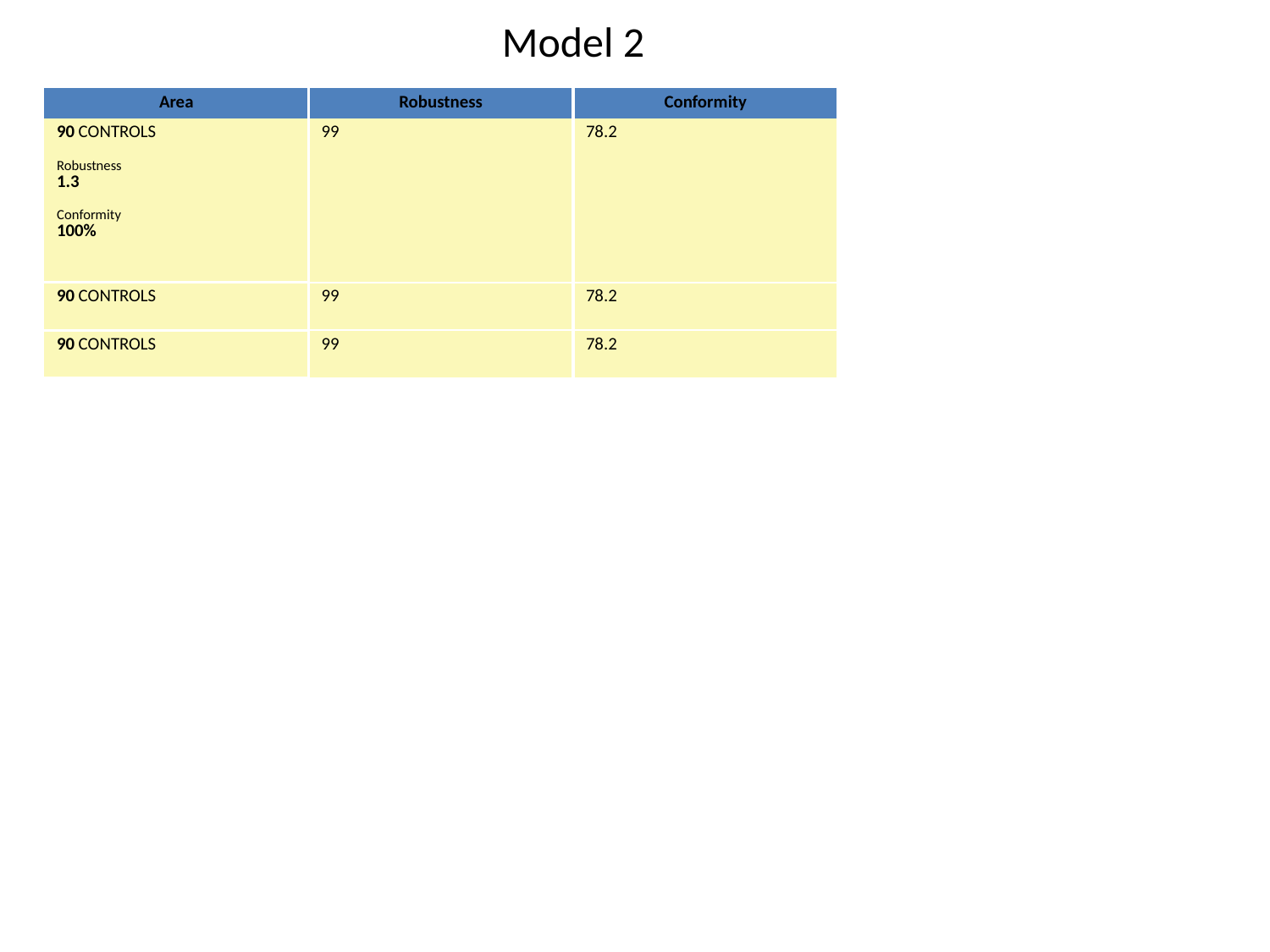

Model 2
| Area | Robustness | Conformity |
| --- | --- | --- |
| 90 CONTROLS Robustness 1.3 Conformity 100% | 99 | 78.2 |
| 90 CONTROLS | 99 | 78.2 |
| 90 CONTROLS | 99 | 78.2 |